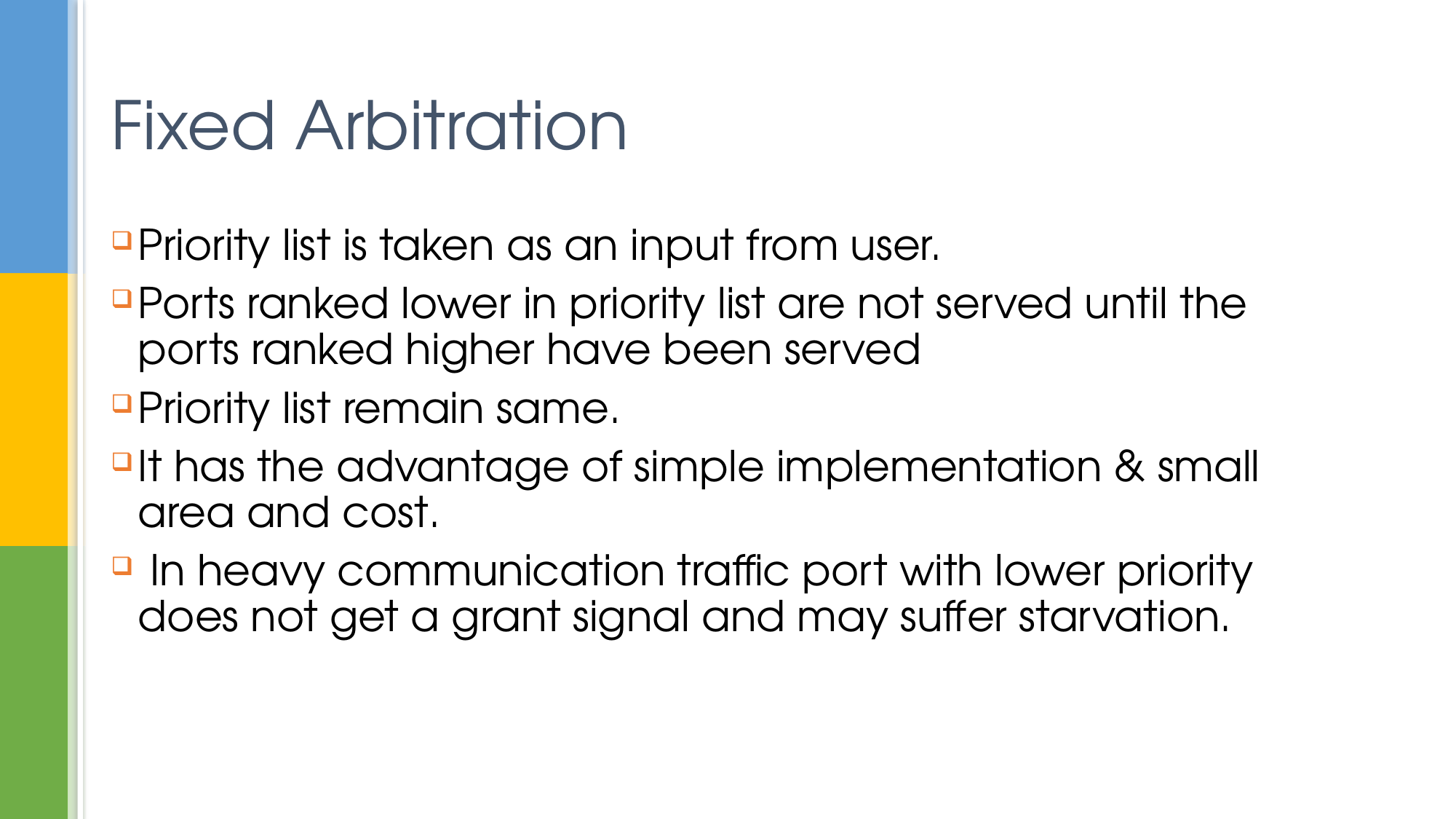

# Fixed Arbitration
Priority list is taken as an input from user.
Ports ranked lower in priority list are not served until the ports ranked higher have been served
Priority list remain same.
It has the advantage of simple implementation & small area and cost.
 In heavy communication traffic port with lower priority does not get a grant signal and may suffer starvation.